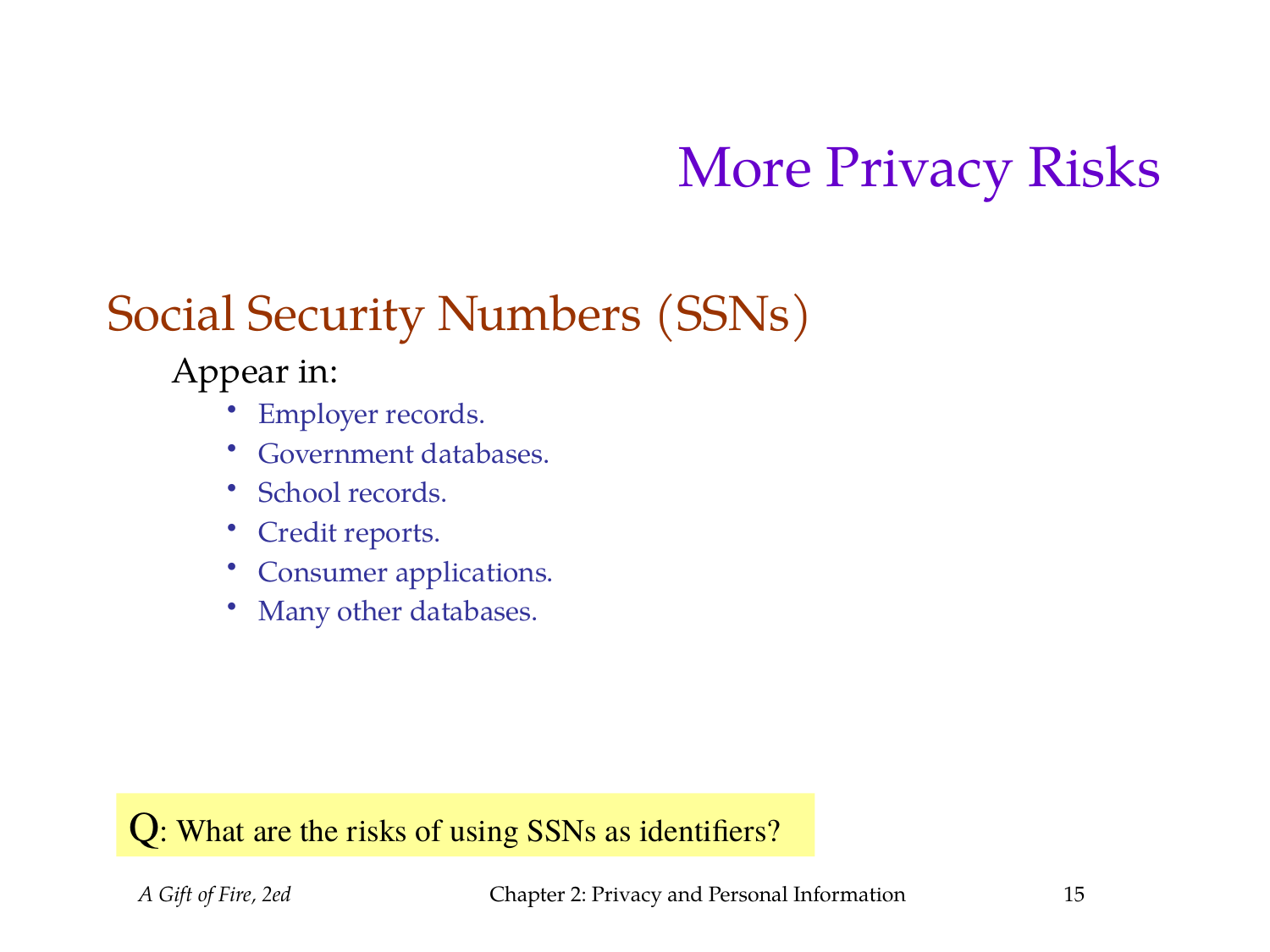

# More Privacy Risks
Social Security Numbers (SSNs)
Appear in:
Employer records.
Government databases.
School records.
Credit reports.
Consumer applications.
Many other databases.
Q: What are the risks of using SSNs as identifiers?